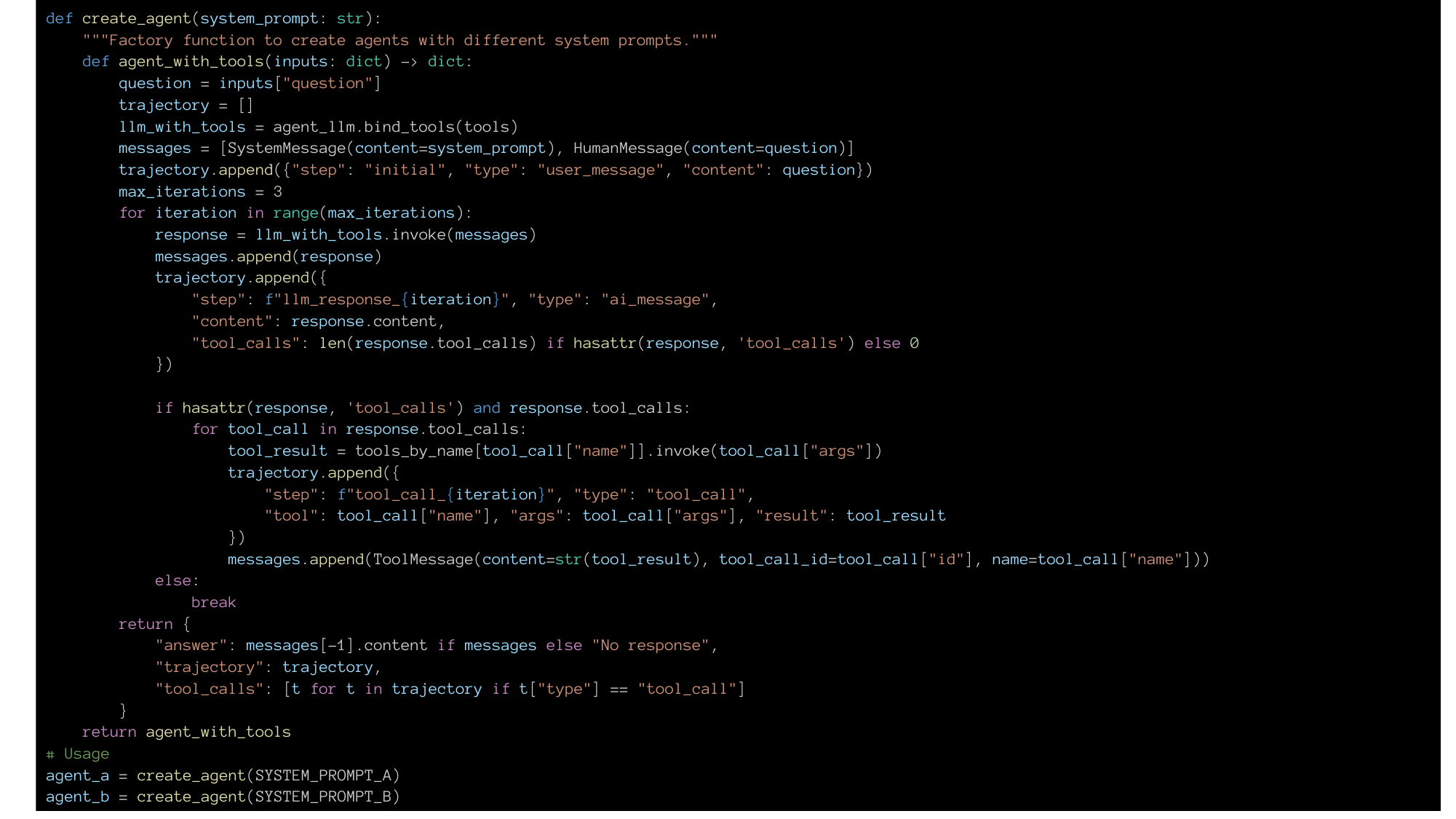

def create_agent(system_prompt: str):
    """Factory function to create agents with different system prompts."""
    def agent_with_tools(inputs: dict) -> dict:
        question = inputs["question"]
        trajectory = []
        llm_with_tools = agent_llm.bind_tools(tools)
        messages = [SystemMessage(content=system_prompt), HumanMessage(content=question)]
        trajectory.append({"step": "initial", "type": "user_message", "content": question})
        max_iterations = 3
        for iteration in range(max_iterations):
            response = llm_with_tools.invoke(messages)
            messages.append(response)
            trajectory.append({
                "step": f"llm_response_{iteration}", "type": "ai_message",
                "content": response.content,
                "tool_calls": len(response.tool_calls) if hasattr(response, 'tool_calls') else 0
            })

            if hasattr(response, 'tool_calls') and response.tool_calls:
                for tool_call in response.tool_calls:
                    tool_result = tools_by_name[tool_call["name"]].invoke(tool_call["args"])
                    trajectory.append({
                        "step": f"tool_call_{iteration}", "type": "tool_call",
                        "tool": tool_call["name"], "args": tool_call["args"], "result": tool_result
                    })
                    messages.append(ToolMessage(content=str(tool_result), tool_call_id=tool_call["id"], name=tool_call["name"]))
            else:
                break
        return {
            "answer": messages[-1].content if messages else "No response",
            "trajectory": trajectory,
            "tool_calls": [t for t in trajectory if t["type"] == "tool_call"]
        }
    return agent_with_tools
# Usage
agent_a = create_agent(SYSTEM_PROMPT_A)
agent_b = create_agent(SYSTEM_PROMPT_B)
#